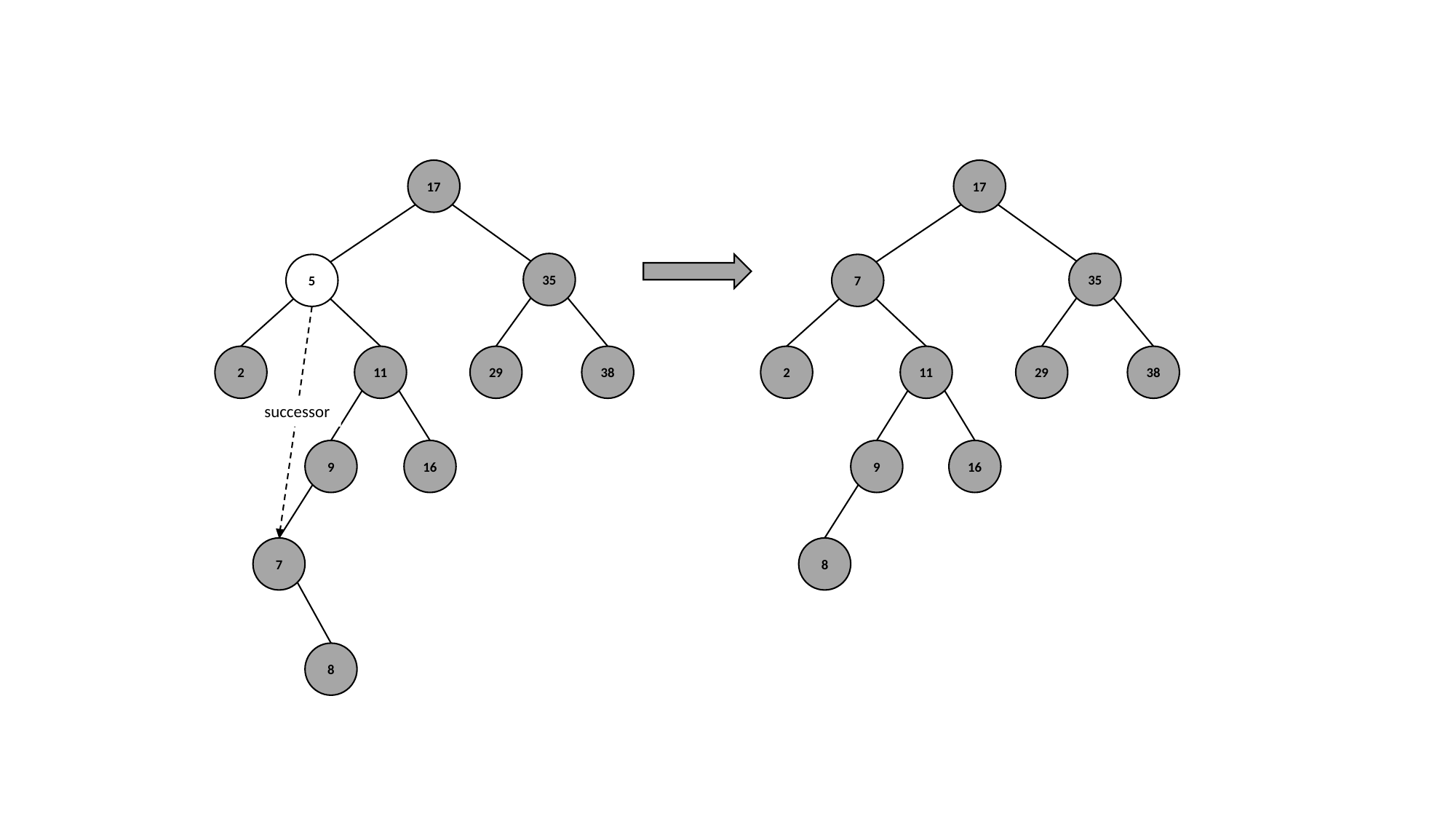

17
17
35
35
5

7
38
38
29
29
2
11
2
11
successor
16
9
16
9
7
8
8